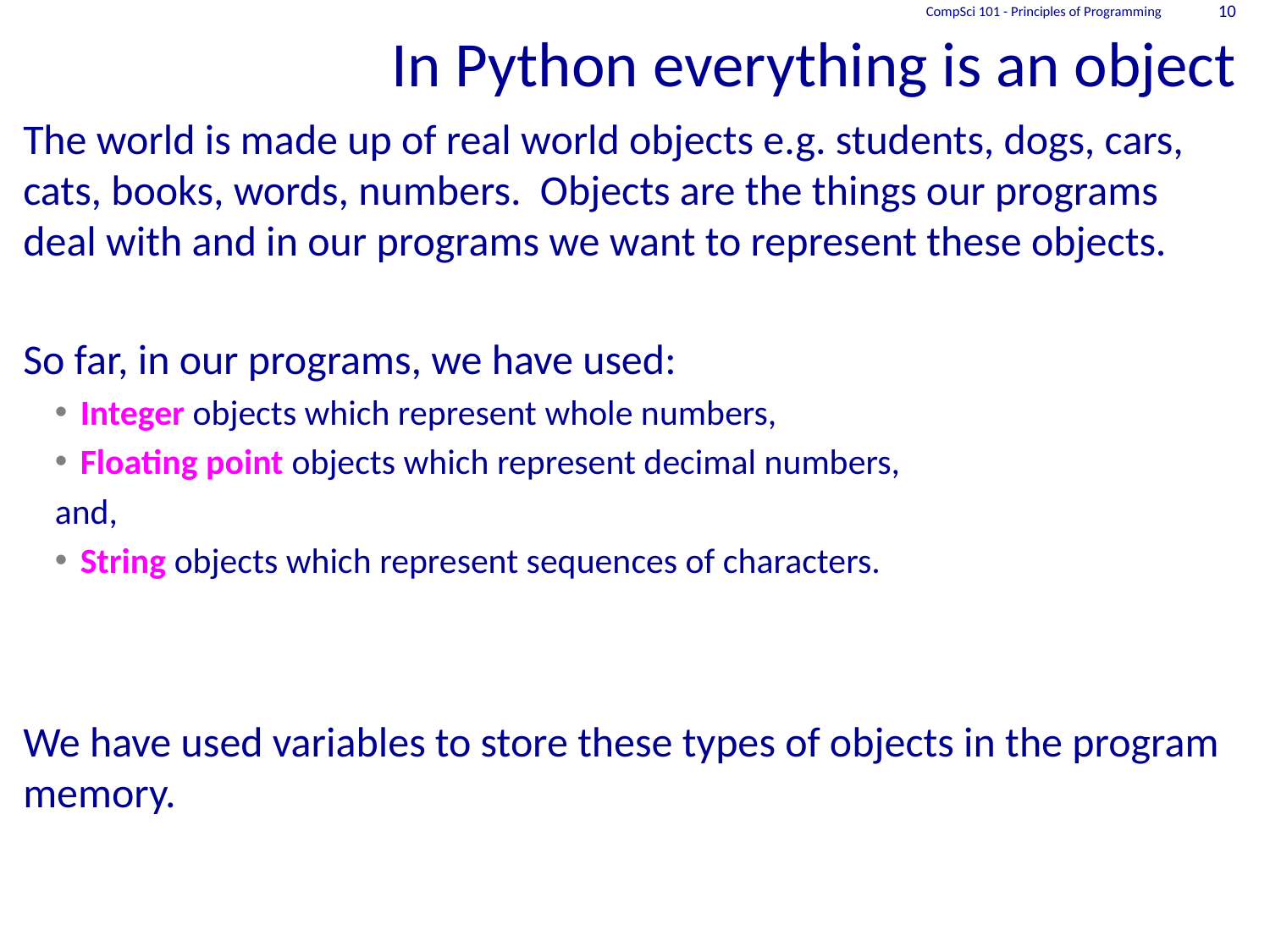

# In Python everything is an object
CompSci 101 - Principles of Programming
10
The world is made up of real world objects e.g. students, dogs, cars, cats, books, words, numbers.  Objects are the things our programs deal with and in our programs we want to represent these objects.

So far, in our programs, we have used:
Integer objects which represent whole numbers,
Floating point objects which represent decimal numbers,
and,
String objects which represent sequences of characters.

We have used variables to store these types of objects in the program memory.